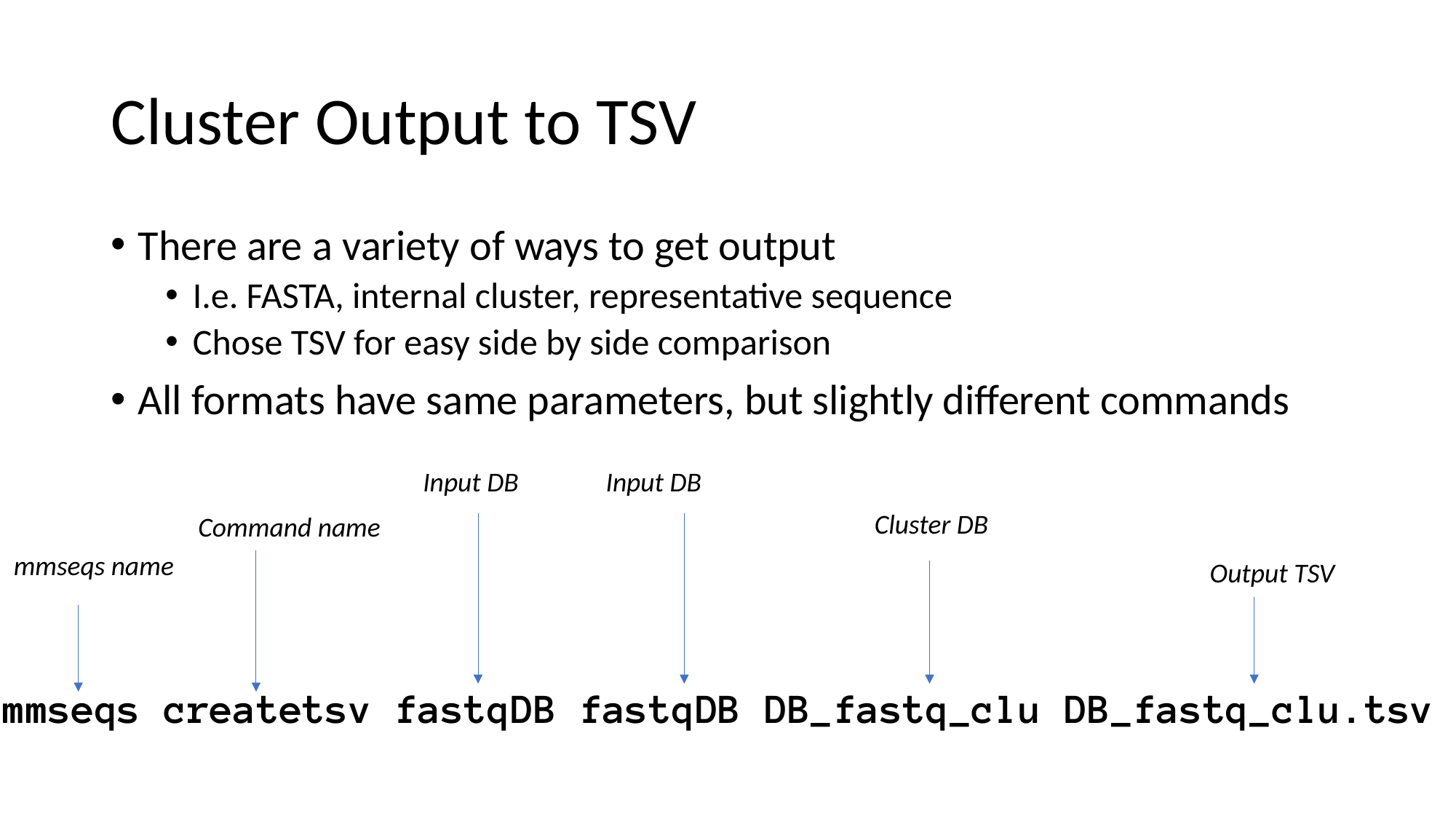

# Cluster Output to TSV
There are a variety of ways to get output
I.e. FASTA, internal cluster, representative sequence
Chose TSV for easy side by side comparison
All formats have same parameters, but slightly different commands

Input DB

Input DB

Cluster DB

Command name

mmseqs name

Output TSV

mmseqs createtsv fastqDB fastqDB DB_fastq_clu DB_fastq_clu.tsv